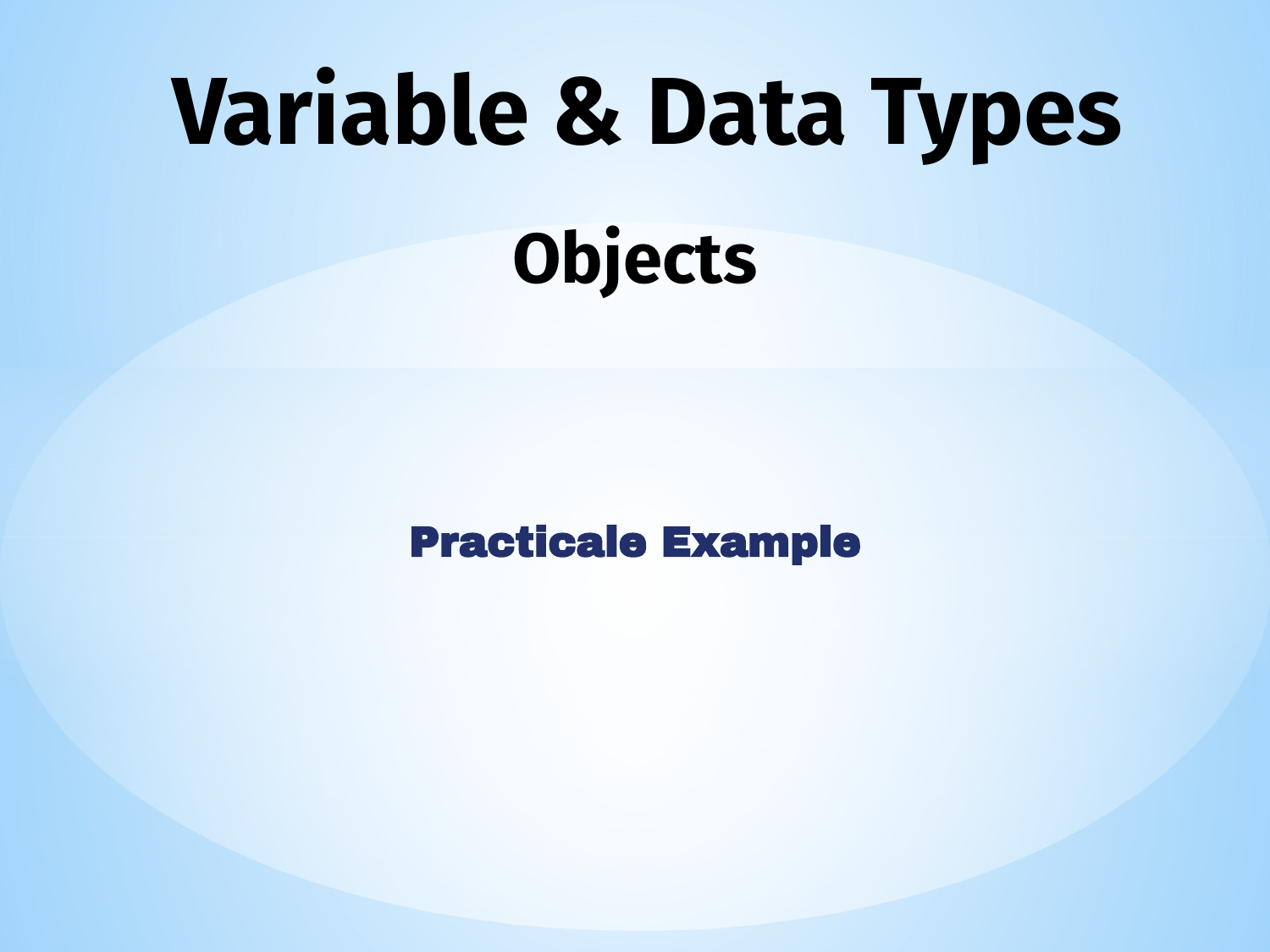

# Variable & Data Types
Objects
Practicale Example